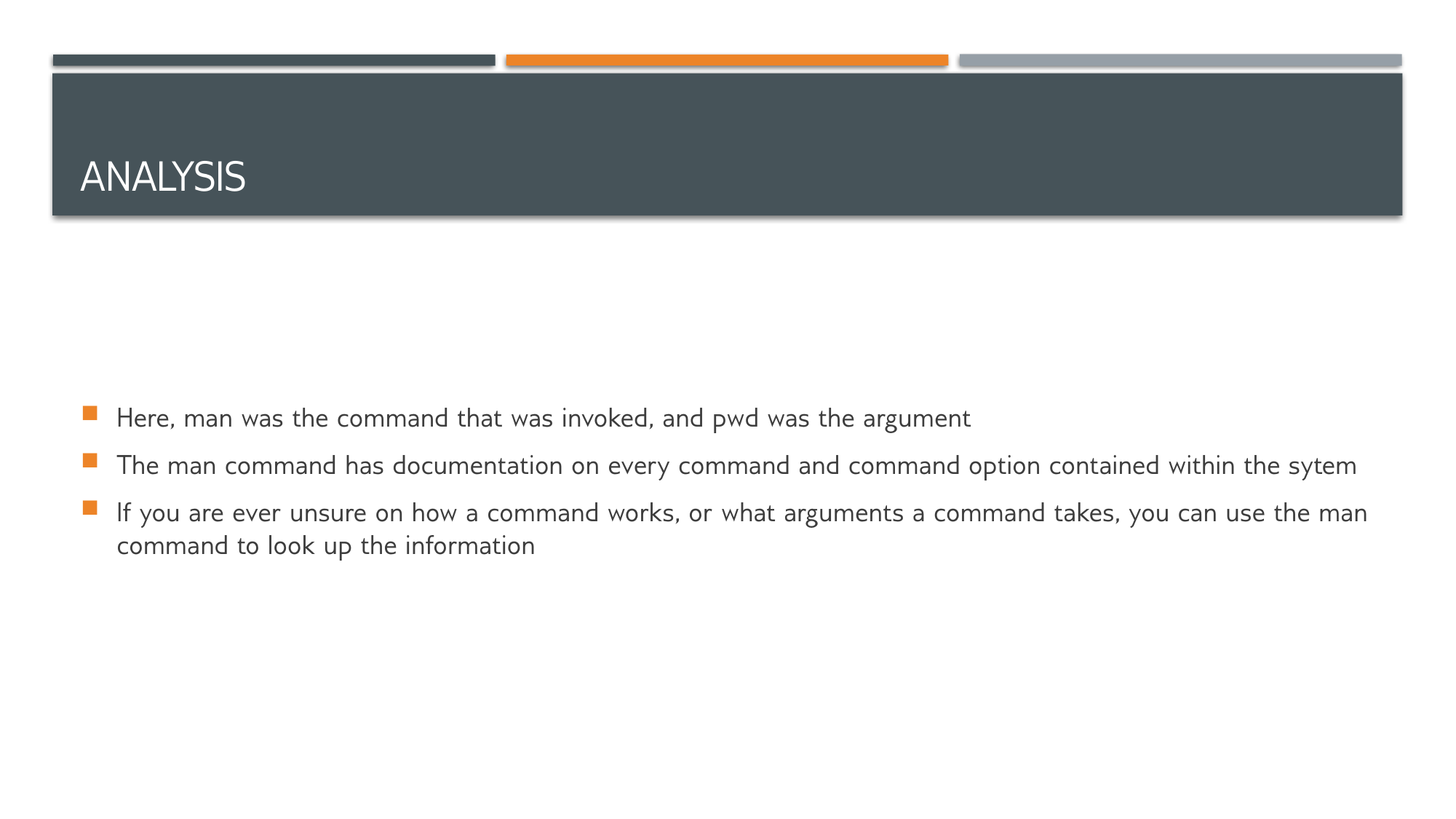

# Analysis
Here, man was the command that was invoked, and pwd was the argument
The man command has documentation on every command and command option contained within the sytem
If you are ever unsure on how a command works, or what arguments a command takes, you can use the man command to look up the information